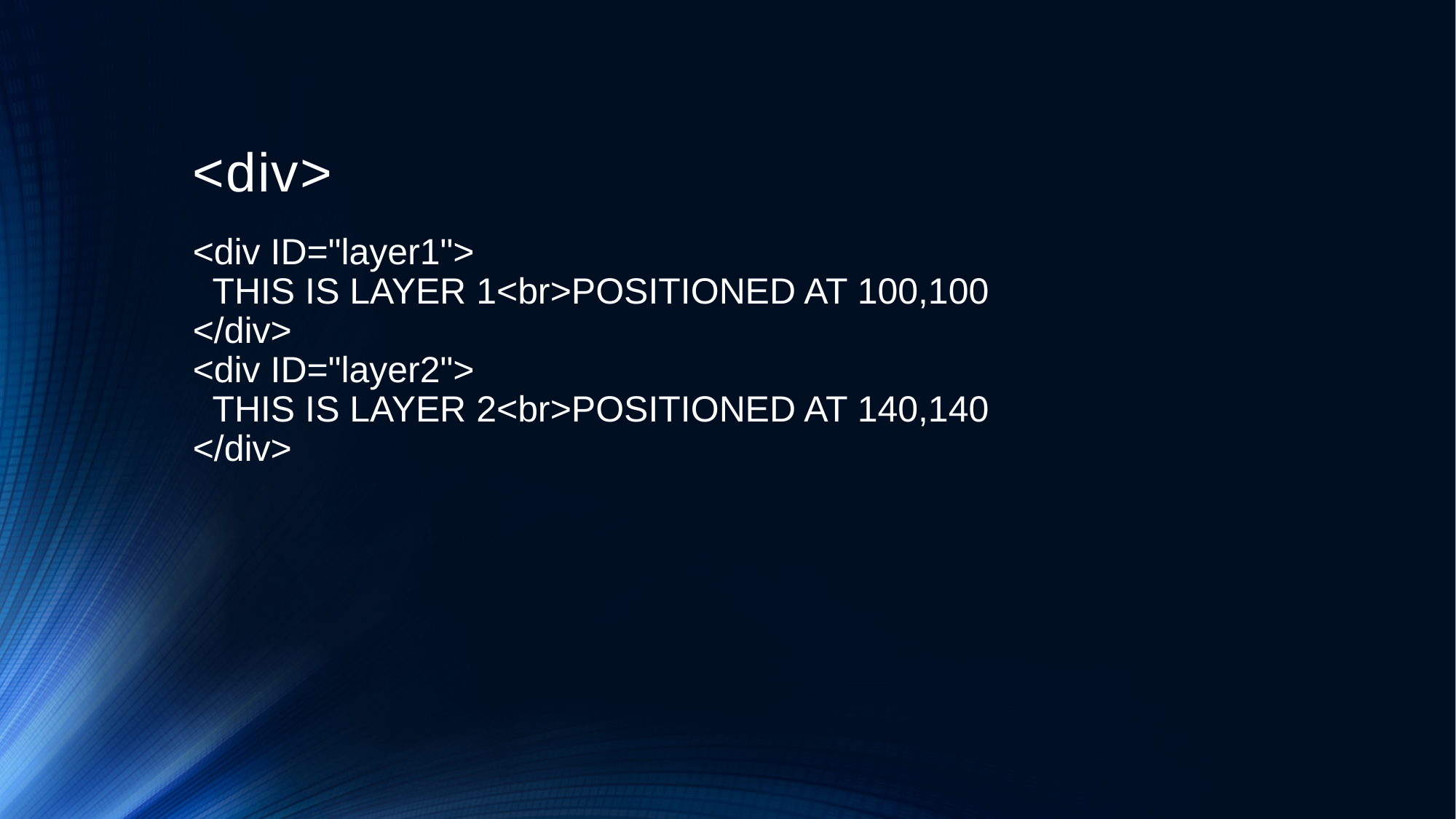

# <div>
<div ID="layer1">
  THIS IS LAYER 1<br>POSITIONED AT 100,100
</div>
<div ID="layer2">
  THIS IS LAYER 2<br>POSITIONED AT 140,140
</div>